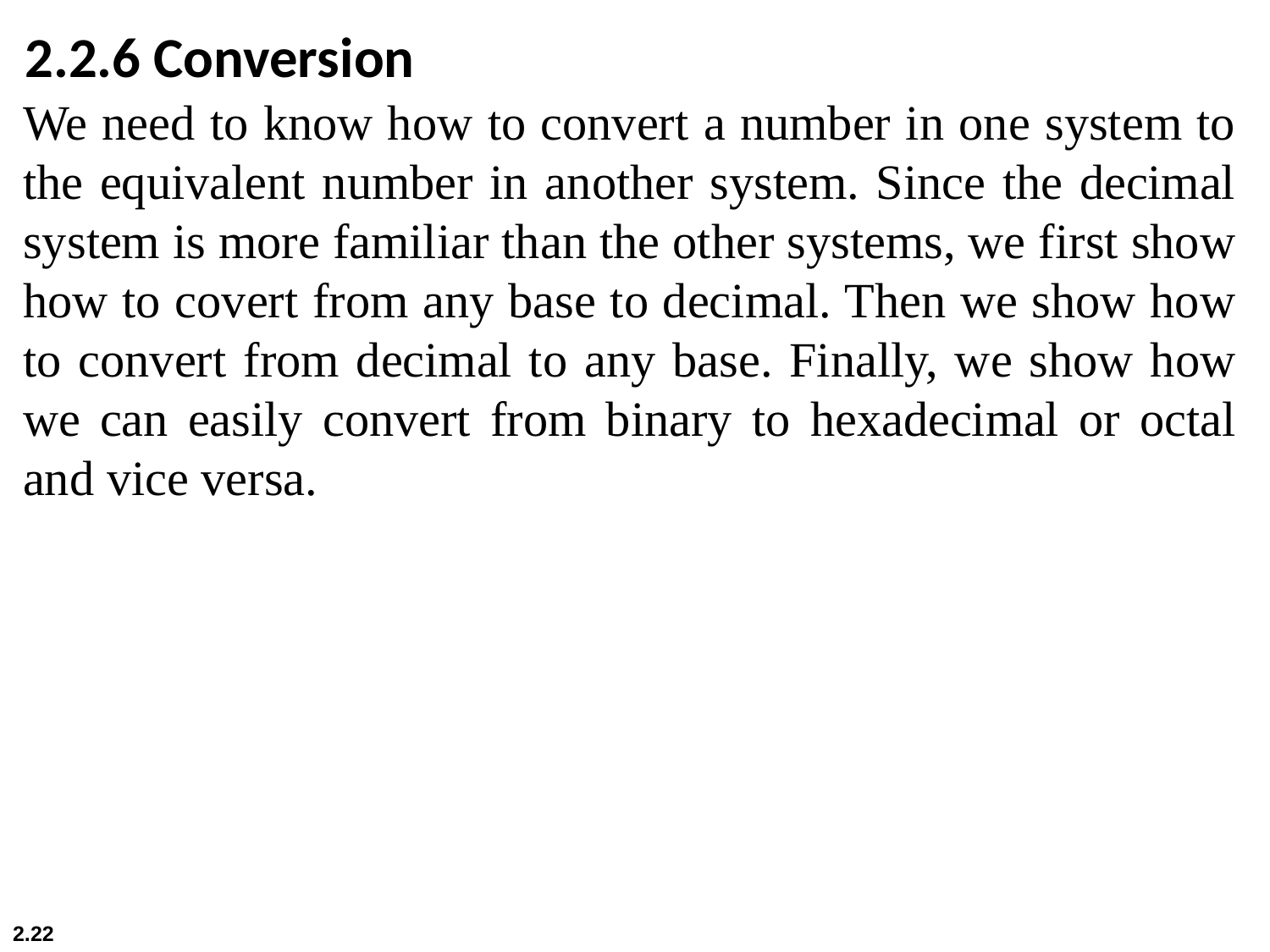

2.2.6 Conversion
We need to know how to convert a number in one system to the equivalent number in another system. Since the decimal system is more familiar than the other systems, we first show how to covert from any base to decimal. Then we show how to convert from decimal to any base. Finally, we show how we can easily convert from binary to hexadecimal or octal and vice versa.
2.22